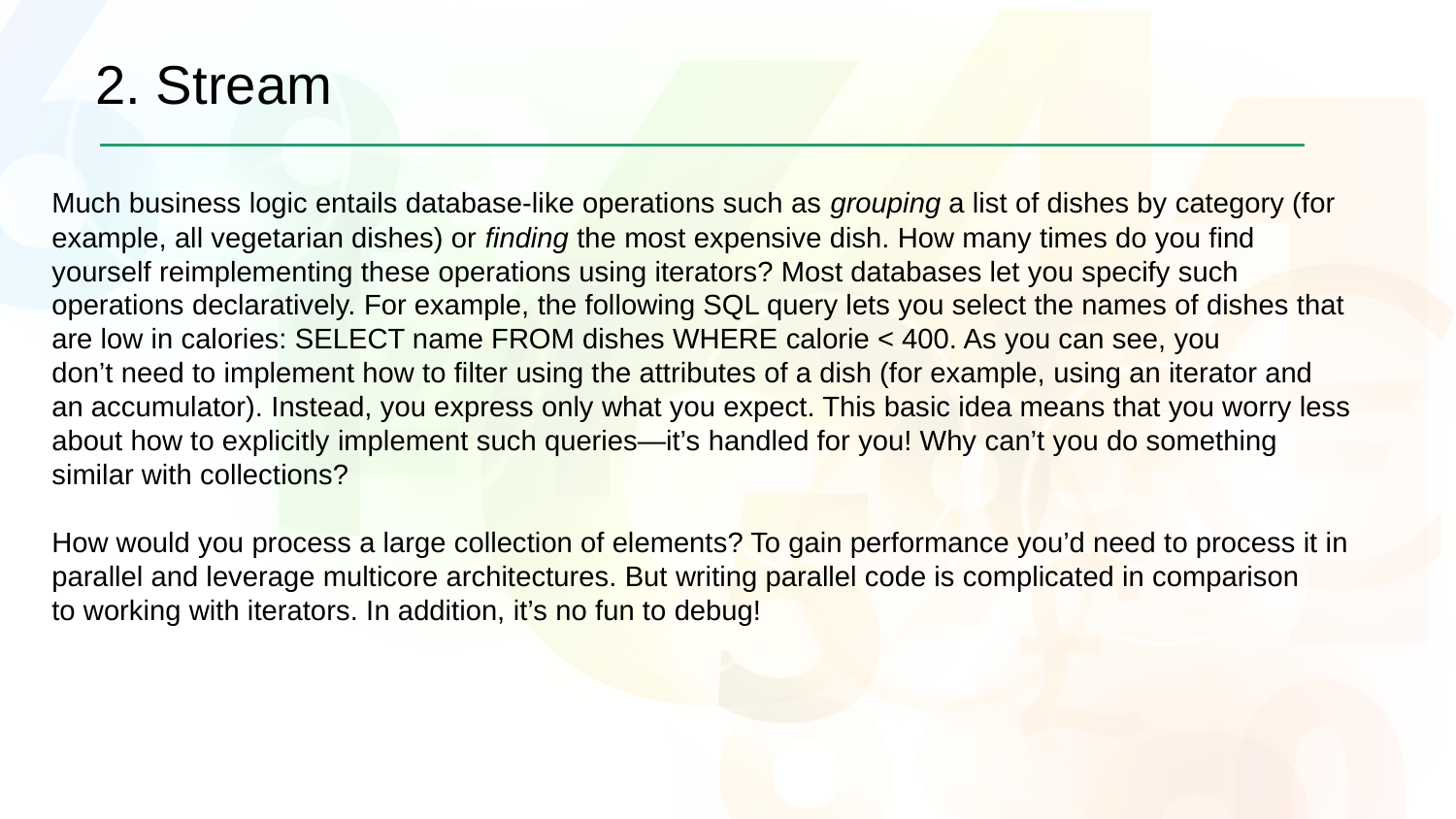

# 2. Stream
Much business logic entails database-like operations such as grouping a list of dishes by category (for
example, all vegetarian dishes) or finding the most expensive dish. How many times do you find
yourself reimplementing these operations using iterators? Most databases let you specify such
operations declaratively. For example, the following SQL query lets you select the names of dishes that
are low in calories: SELECT name FROM dishes WHERE calorie < 400. As you can see, you
don’t need to implement how to filter using the attributes of a dish (for example, using an iterator and
an accumulator). Instead, you express only what you expect. This basic idea means that you worry less
about how to explicitly implement such queries—it’s handled for you! Why can’t you do something
similar with collections?

How would you process a large collection of elements? To gain performance you’d need to process it in
parallel and leverage multicore architectures. But writing parallel code is complicated in comparison
to working with iterators. In addition, it’s no fun to debug!